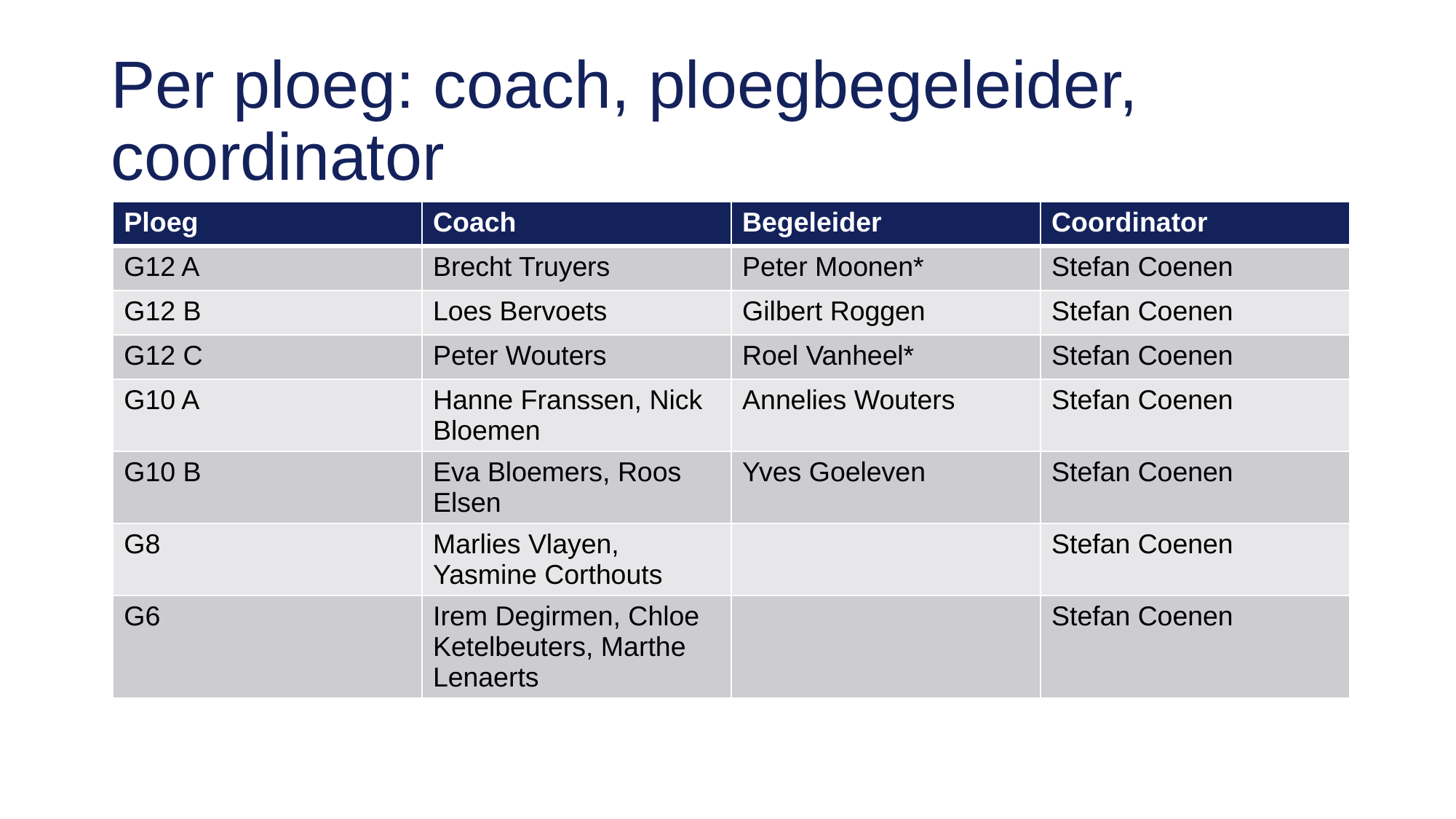

# Per ploeg: coach, ploegbegeleider, coordinator
| Ploeg | Coach | Begeleider | Coordinator |
| --- | --- | --- | --- |
| G12 A | Brecht Truyers | Peter Moonen\* | Stefan Coenen |
| G12 B | Loes Bervoets | Gilbert Roggen | Stefan Coenen |
| G12 C | Peter Wouters | Roel Vanheel\* | Stefan Coenen |
| G10 A | Hanne Franssen, Nick Bloemen | Annelies Wouters | Stefan Coenen |
| G10 B | Eva Bloemers, Roos Elsen | Yves Goeleven | Stefan Coenen |
| G8 | Marlies Vlayen, Yasmine Corthouts |  | Stefan Coenen |
| G6 | Irem Degirmen, Chloe Ketelbeuters, Marthe Lenaerts |  | Stefan Coenen |